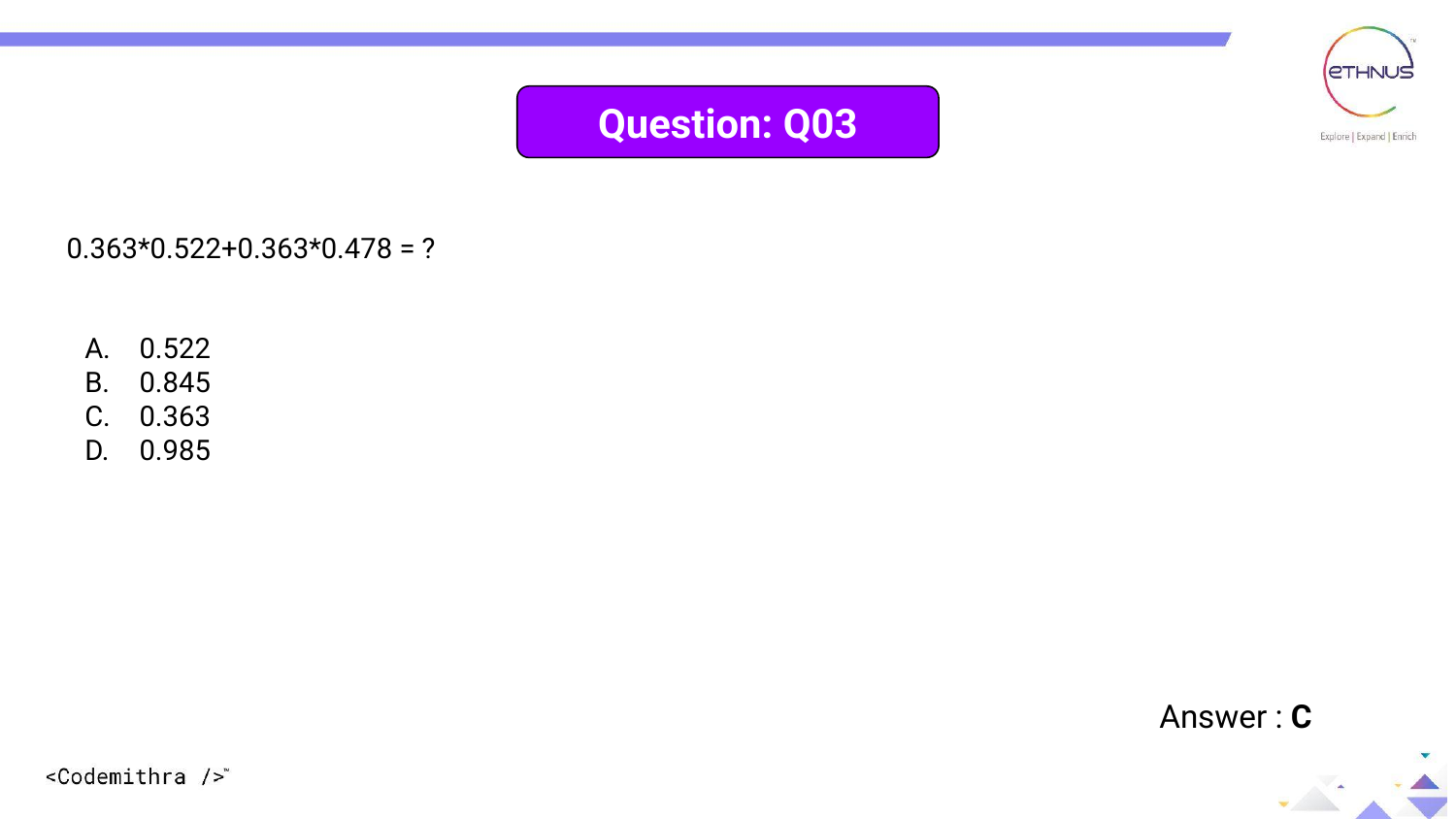

Question: Q03
0.363*0.522+0.363*0.478 = ?

0.522
0.845
0.363
0.985
Answer : C